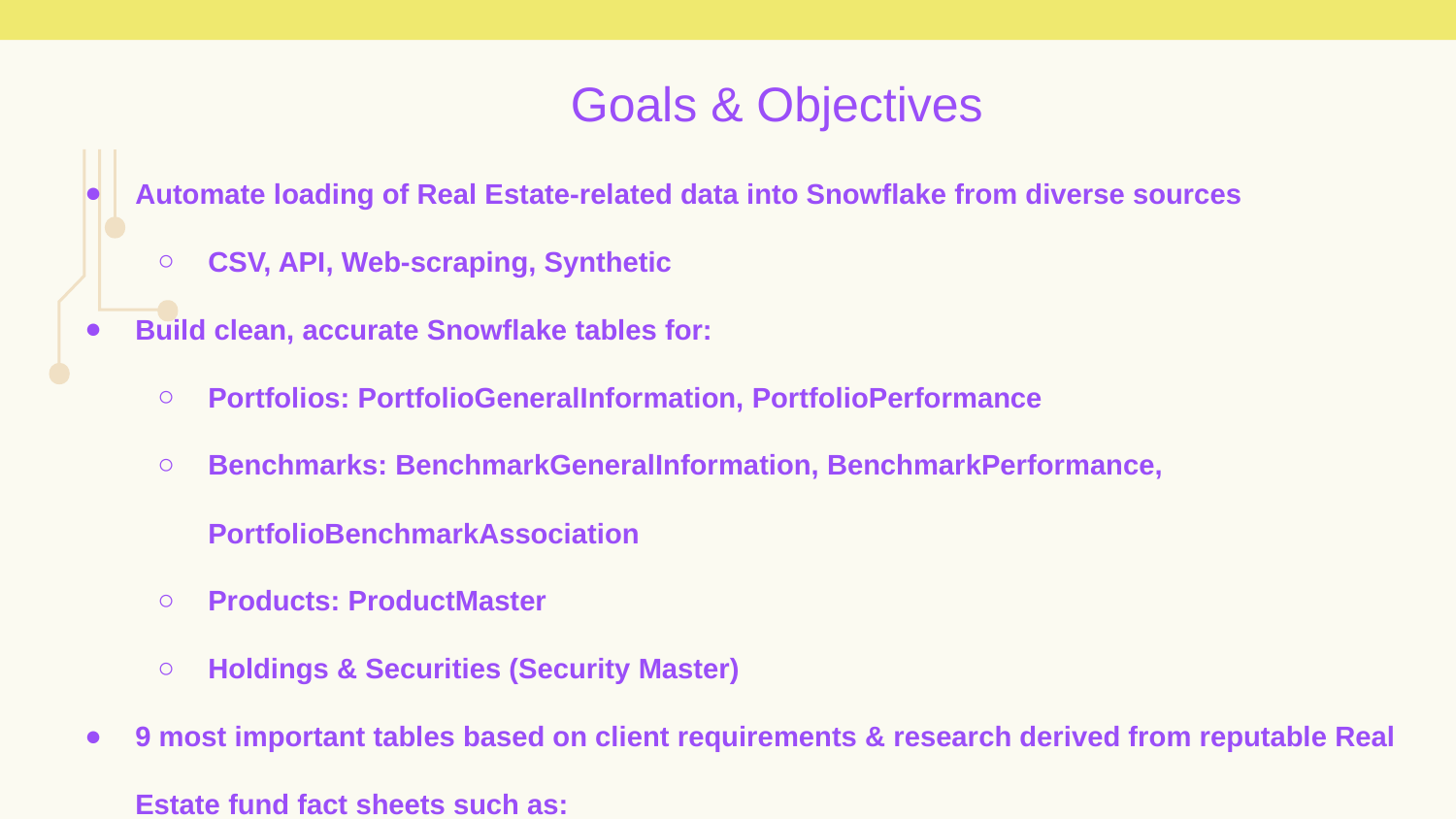

Goals & Objectives
Automate loading of Real Estate-related data into Snowflake from diverse sources
CSV, API, Web-scraping, Synthetic
Build clean, accurate Snowflake tables for:
Portfolios: PortfolioGeneralInformation, PortfolioPerformance
Benchmarks: BenchmarkGeneralInformation, BenchmarkPerformance, PortfolioBenchmarkAssociation
Products: ProductMaster
Holdings & Securities (Security Master)
9 most important tables based on client requirements & research derived from reputable Real Estate fund fact sheets such as:
VNQ (Vanguard), BIREX (Blackrock),  SCHH (Schwab)